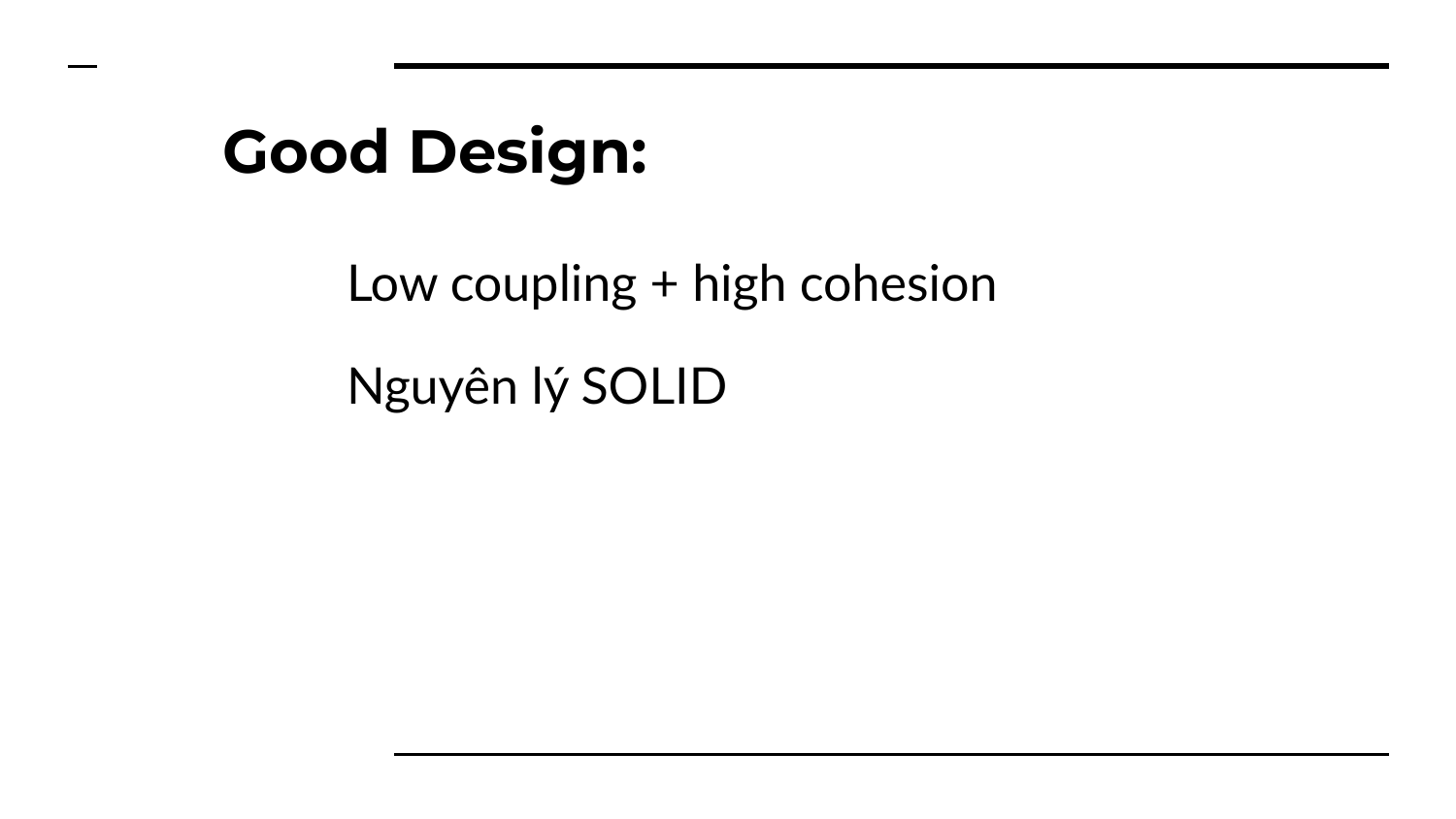

# Good Design:
Low coupling + high cohesion
Nguyên lý SOLID